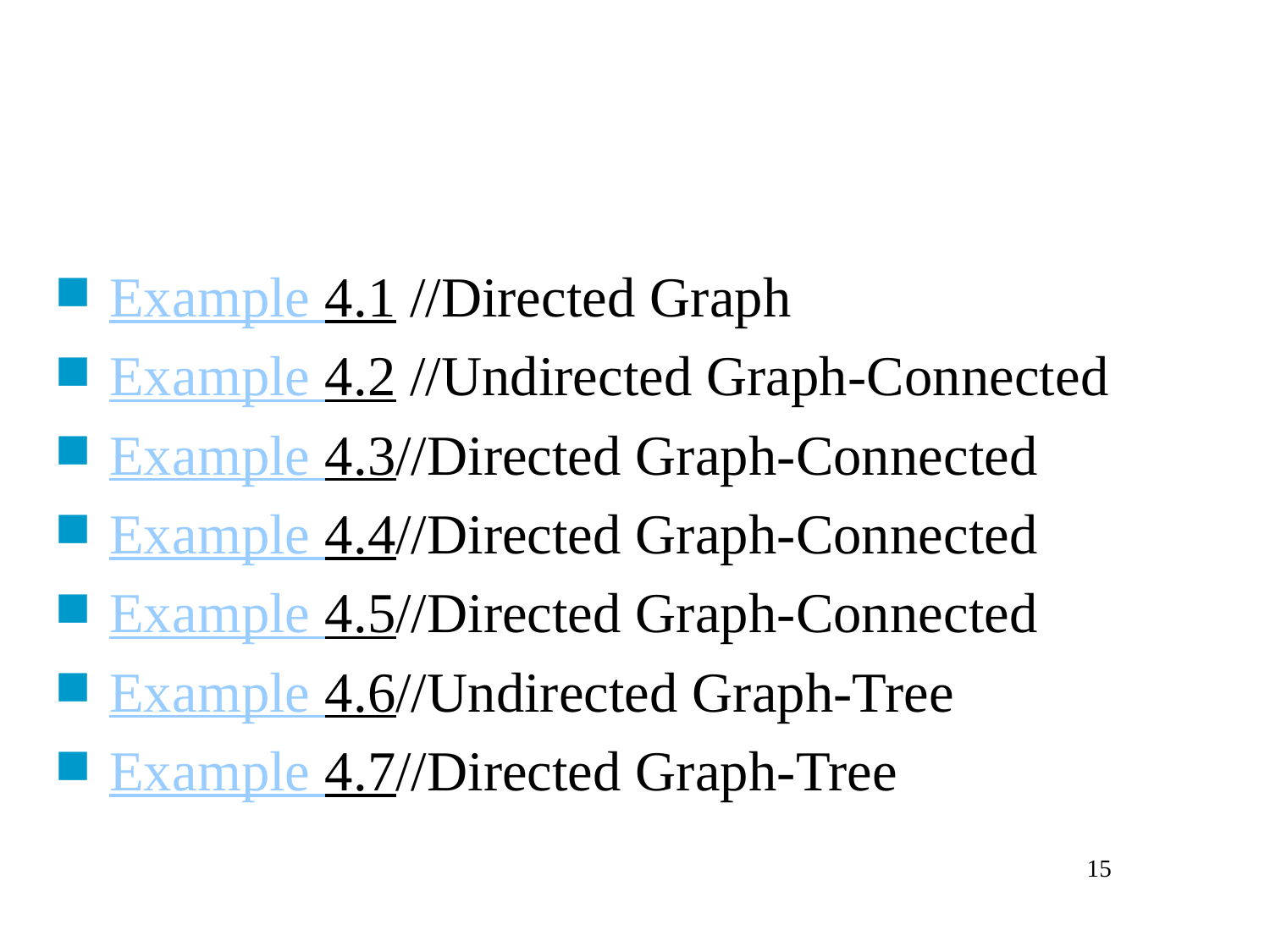

#
Example 4.1 //Directed Graph
Example 4.2 //Undirected Graph-Connected
Example 4.3//Directed Graph-Connected
Example 4.4//Directed Graph-Connected
Example 4.5//Directed Graph-Connected
Example 4.6//Undirected Graph-Tree
Example 4.7//Directed Graph-Tree

15